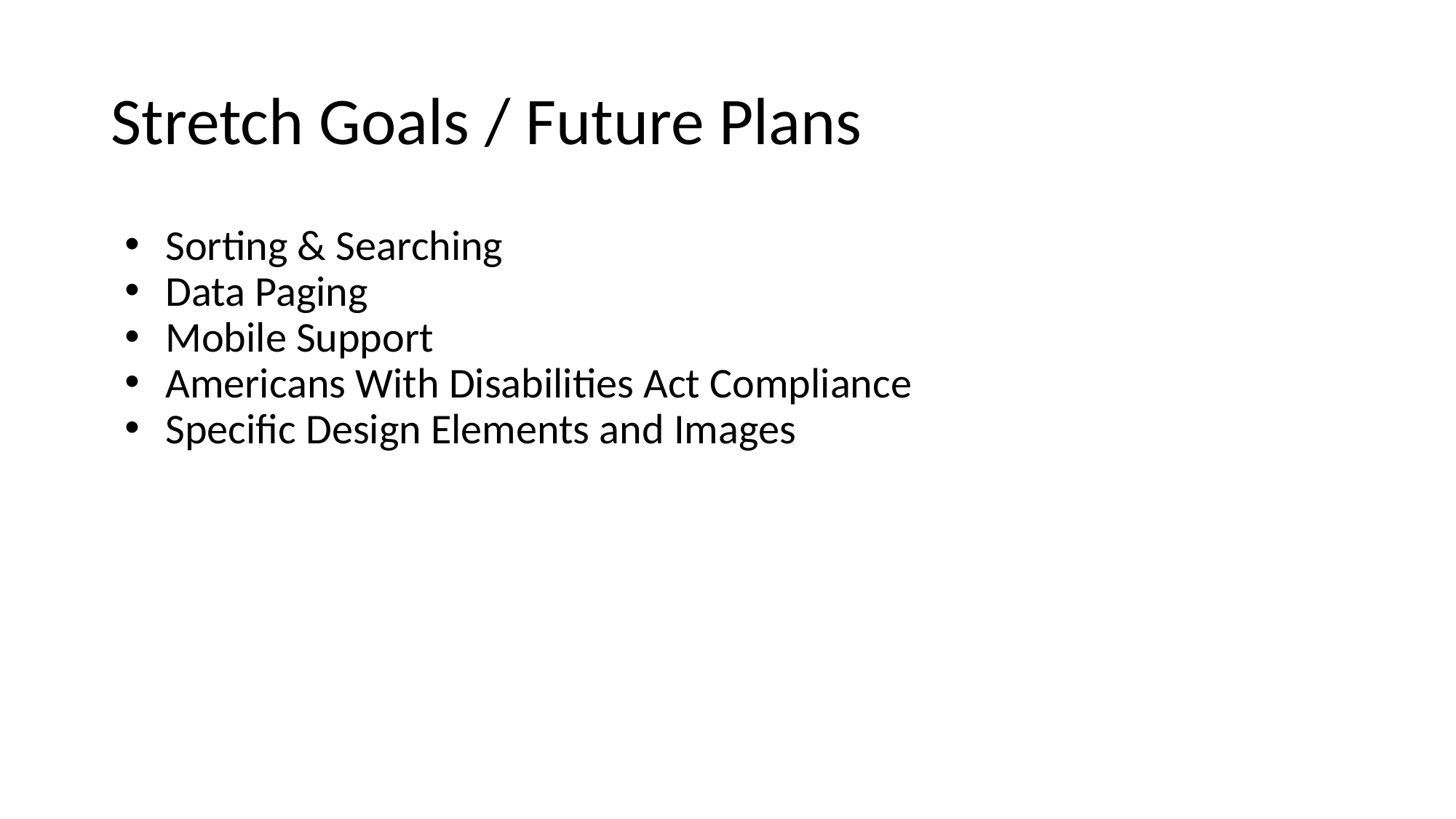

# Stretch Goals / Future Plans
Sorting & Searching
Data Paging
Mobile Support
Americans With Disabilities Act Compliance
Specific Design Elements and Images